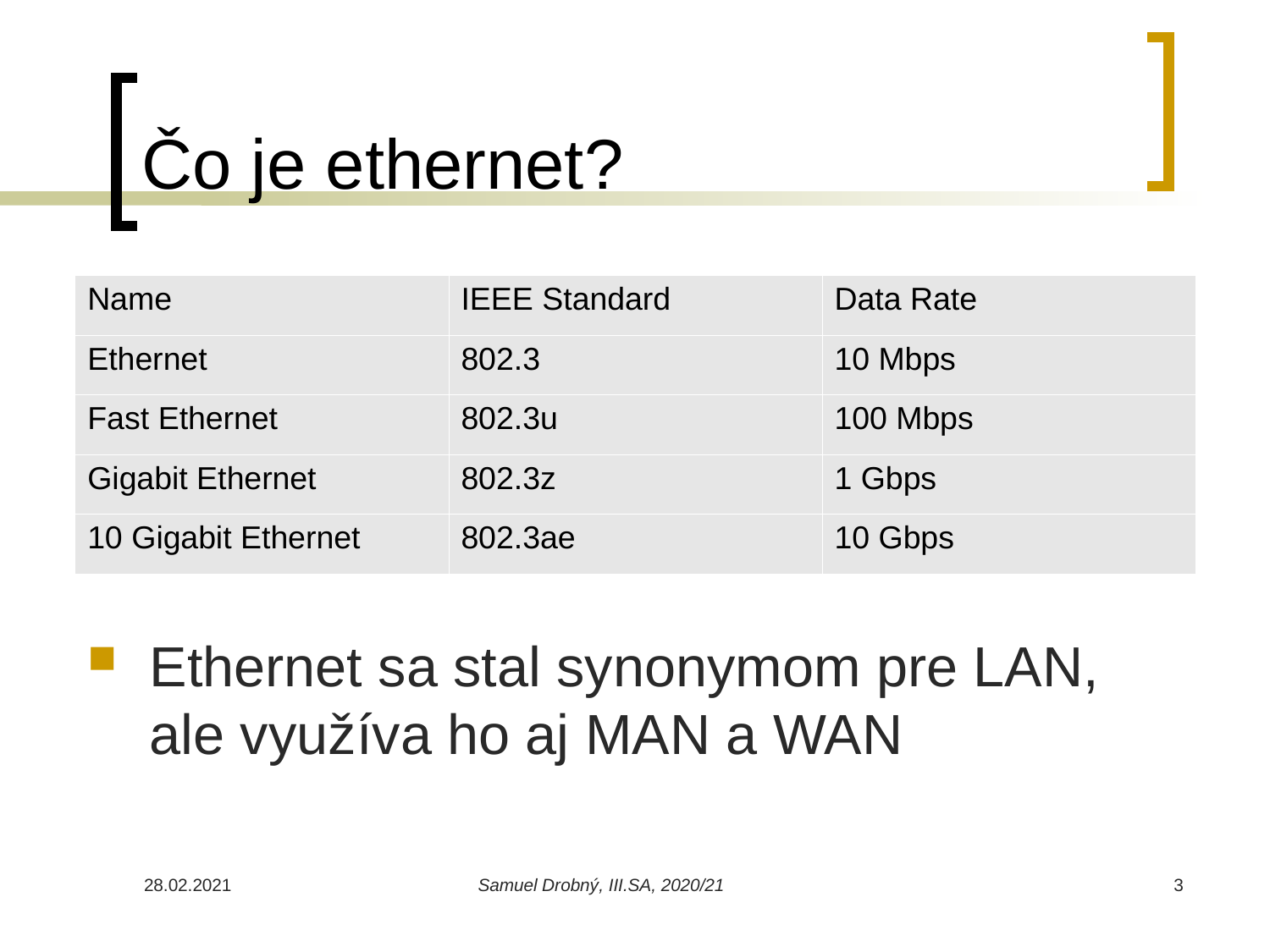

Čo je ethernet?
| Name | IEEE Standard | Data Rate |
| --- | --- | --- |
| Ethernet | 802.3 | 10 Mbps |
| Fast Ethernet | 802.3u | 100 Mbps |
| Gigabit Ethernet | 802.3z | 1 Gbps |
| 10 Gigabit Ethernet | 802.3ae | 10 Gbps |
Ethernet sa stal synonymom pre LAN, ale využíva ho aj MAN a WAN
28.02.2021
Samuel Drobný, III.SA, 2020/21
3